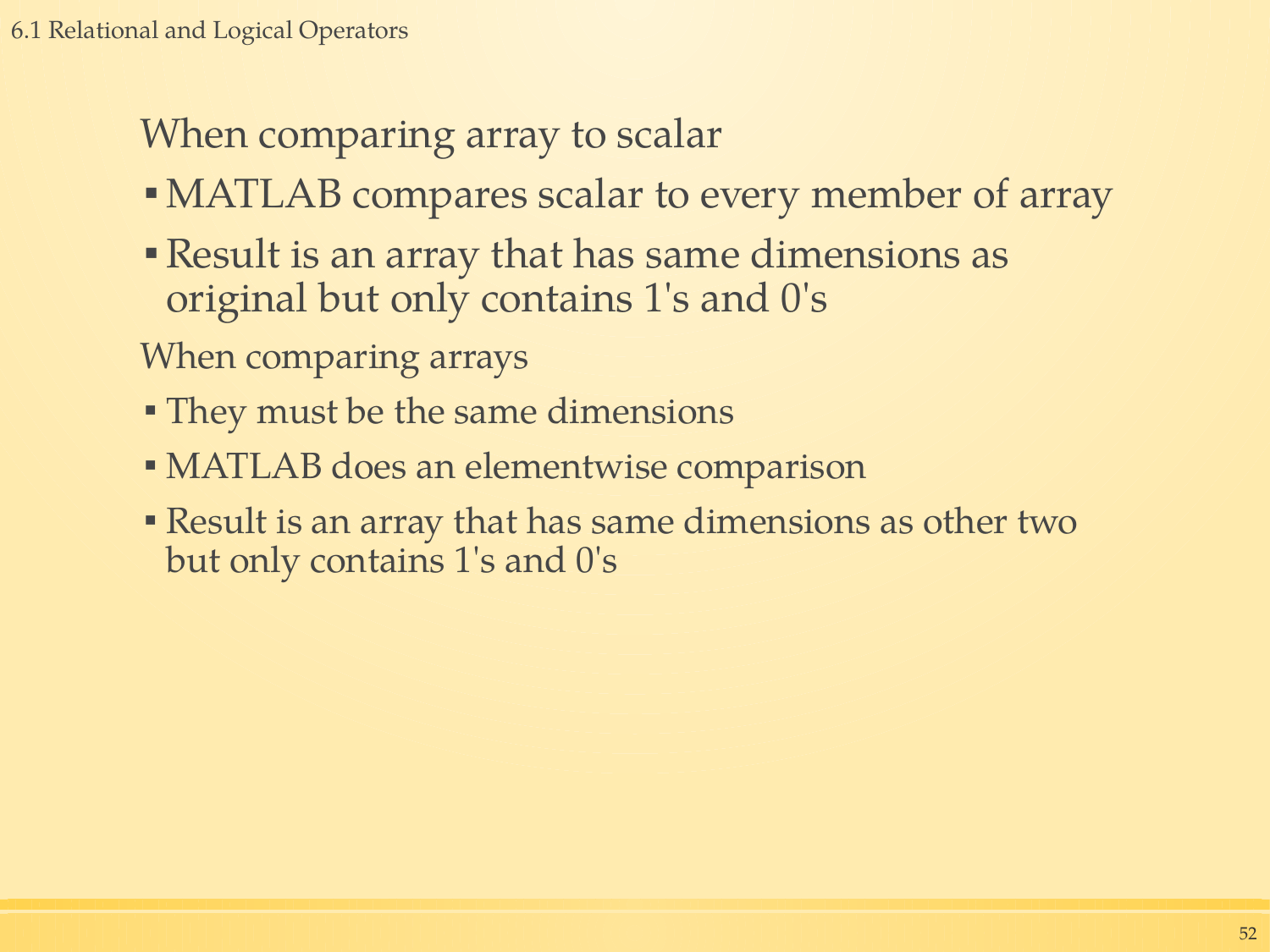

6.1 Relational and Logical Operators
When comparing array to scalar
MATLAB compares scalar to every member of array
Result is an array that has same dimensions as original but only contains 1's and 0's
When comparing arrays
They must be the same dimensions
MATLAB does an elementwise comparison
Result is an array that has same dimensions as other two but only contains 1's and 0's

52